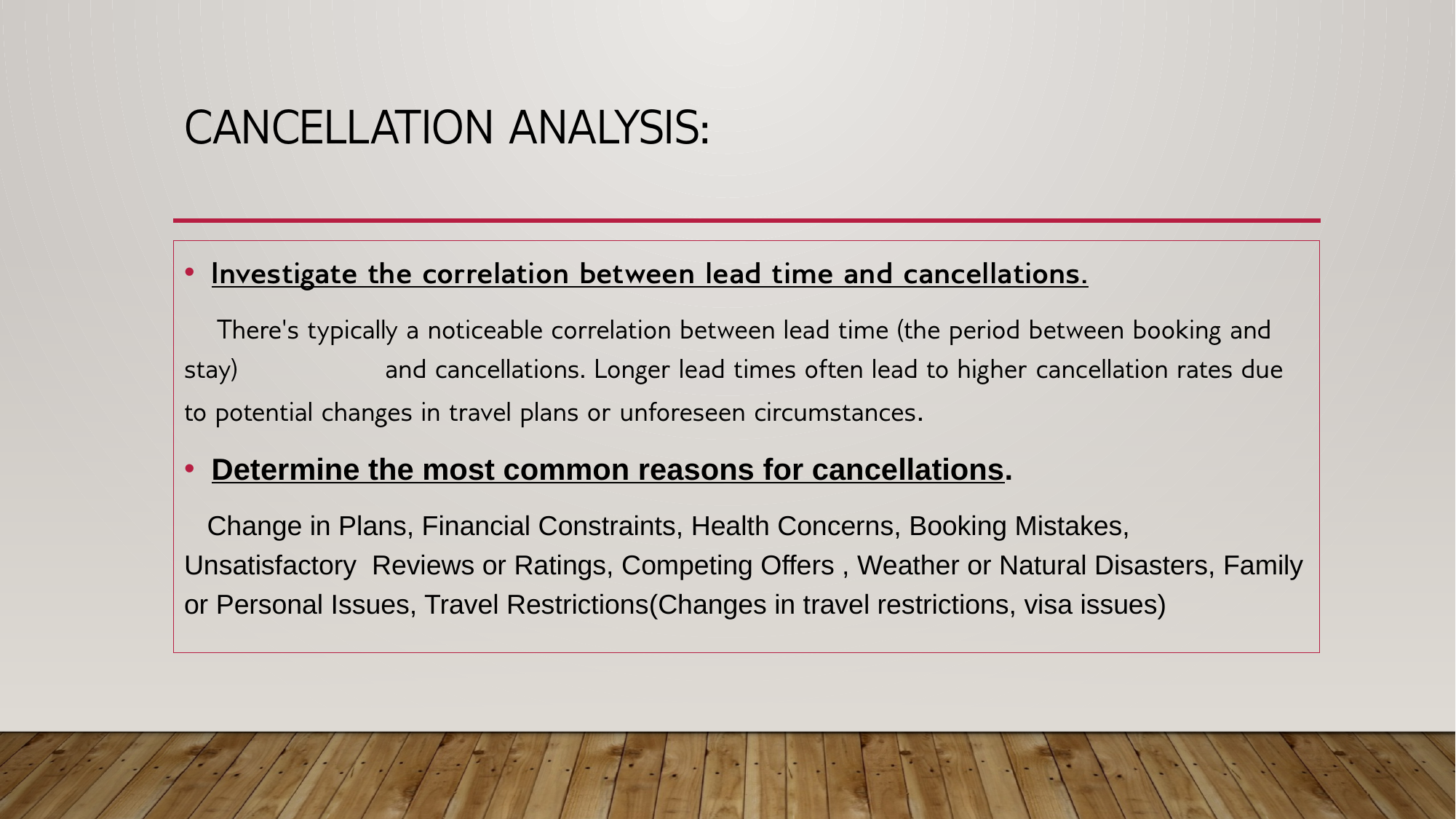

# Cancellation Analysis:
Investigate the correlation between lead time and cancellations.
    There's typically a noticeable correlation between lead time (the period between booking and stay)                  and cancellations. Longer lead times often lead to higher cancellation rates due to potential changes in travel plans or unforeseen circumstances.
Determine the most common reasons for cancellations.
   Change in Plans, Financial Constraints, Health Concerns, Booking Mistakes, Unsatisfactory  Reviews or Ratings, Competing Offers , Weather or Natural Disasters, Family or Personal Issues, Travel Restrictions(Changes in travel restrictions, visa issues)